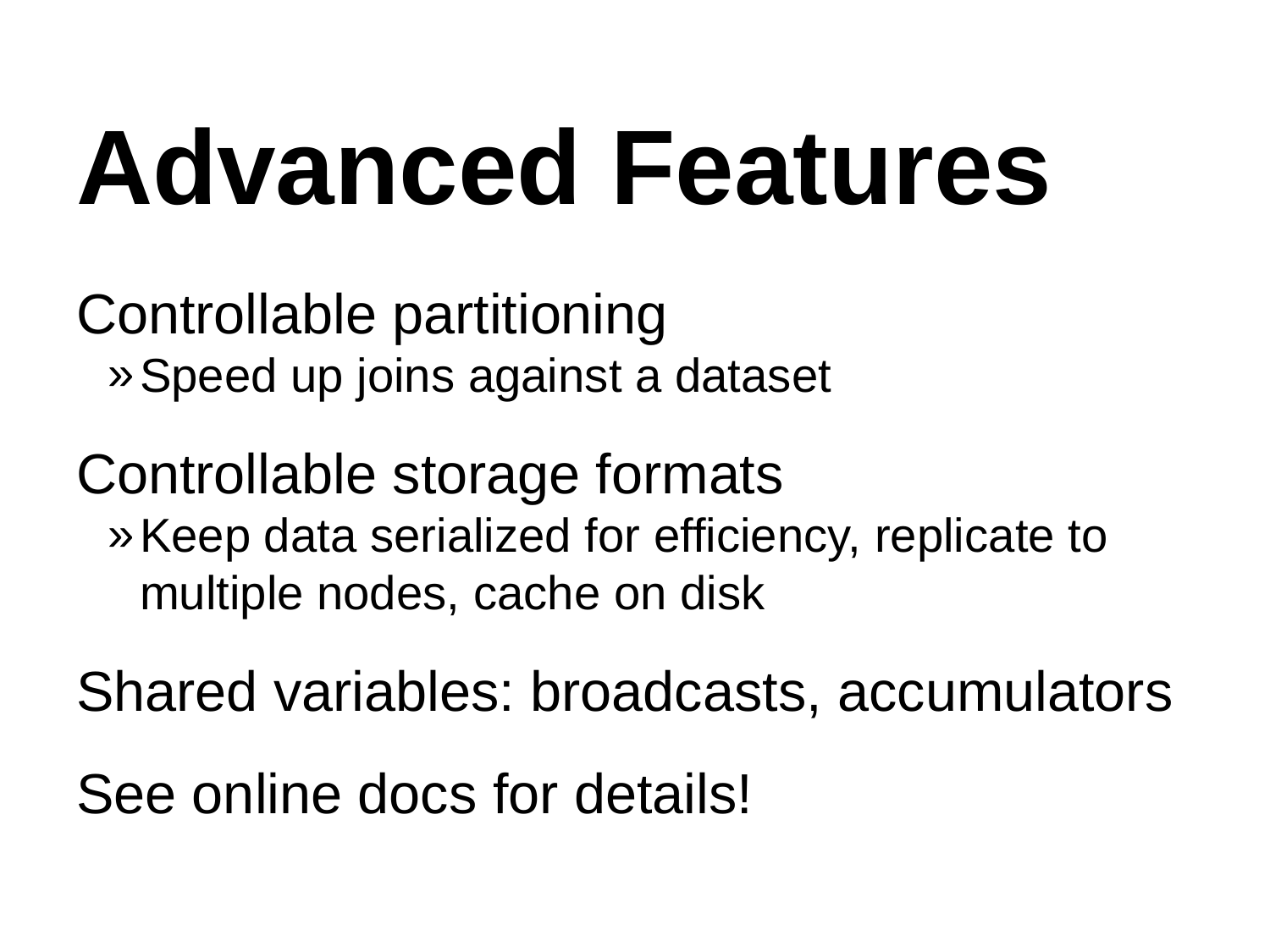

# Advanced Features
Controllable partitioning
Speed up joins against a dataset
Controllable storage formats
Keep data serialized for efficiency, replicate to multiple nodes, cache on disk
Shared variables: broadcasts, accumulators
See online docs for details!